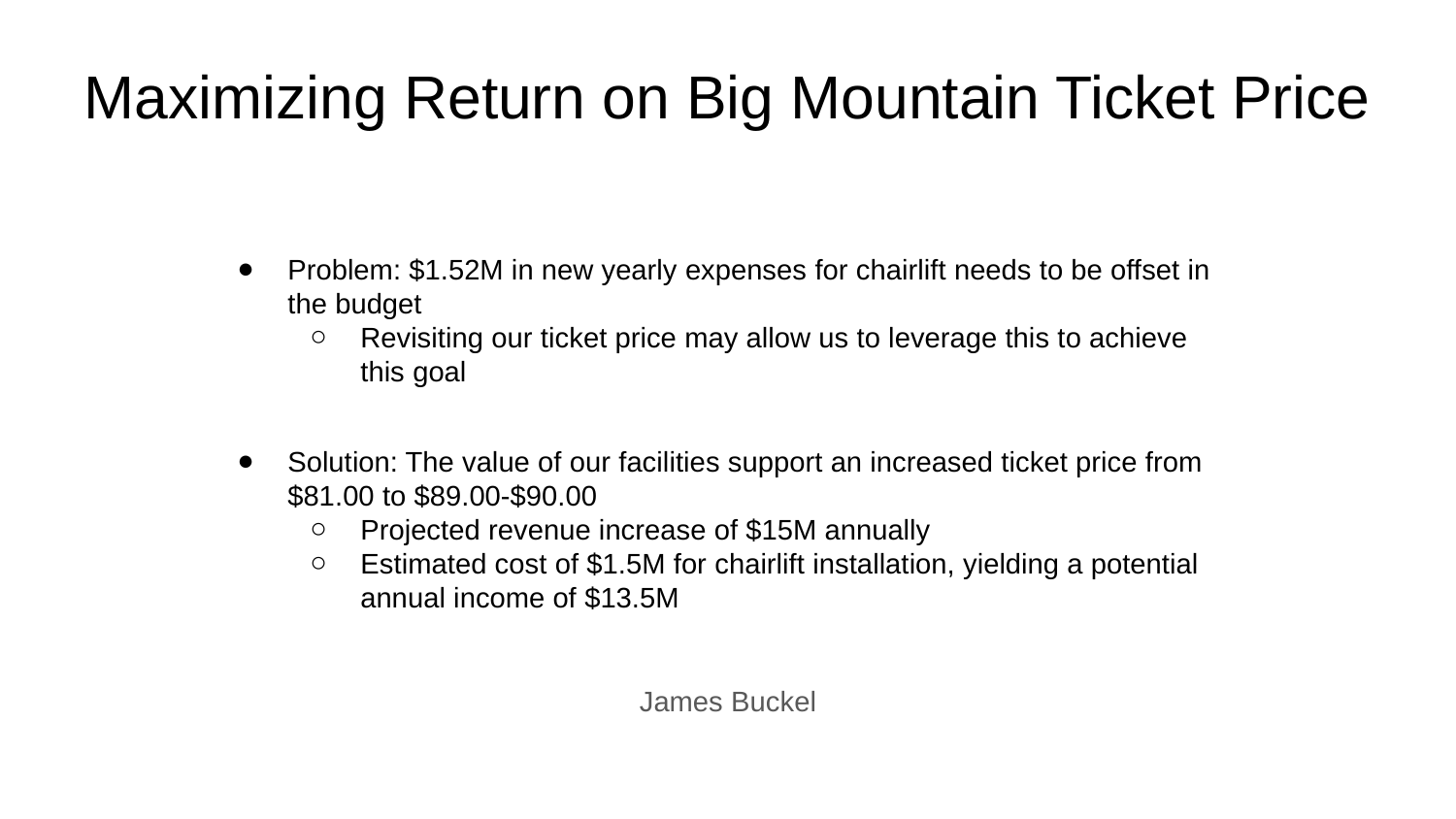

# Maximizing Return on Big Mountain Ticket Price
Problem: $1.52M in new yearly expenses for chairlift needs to be offset in the budget
Revisiting our ticket price may allow us to leverage this to achieve this goal
Solution: The value of our facilities support an increased ticket price from $81.00 to $89.00-$90.00
Projected revenue increase of $15M annually
Estimated cost of $1.5M for chairlift installation, yielding a potential annual income of $13.5M
James Buckel